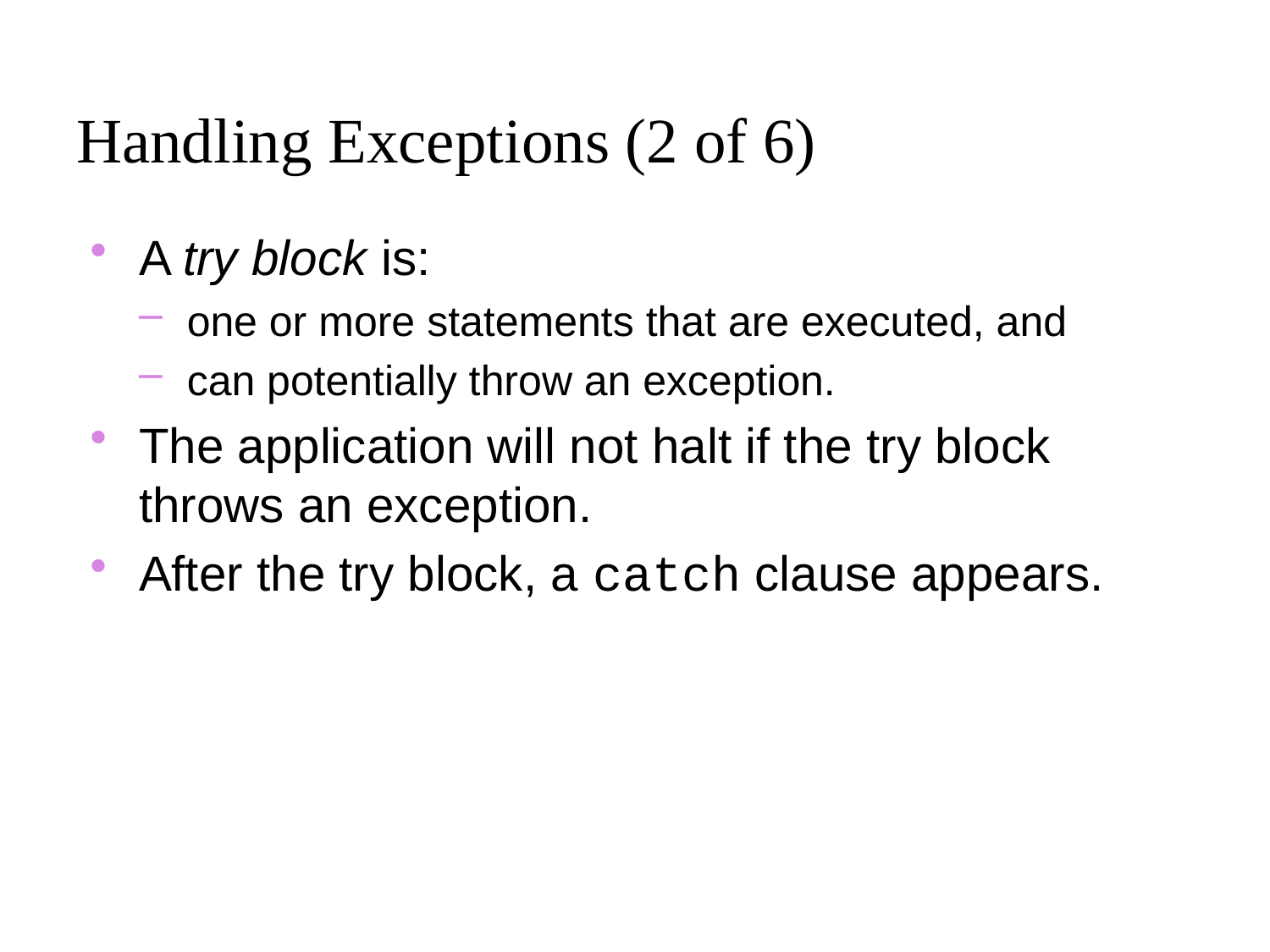

# Handling Exceptions (2 of 6)
A try block is:
one or more statements that are executed, and
can potentially throw an exception.
The application will not halt if the try block throws an exception.
After the try block, a catch clause appears.